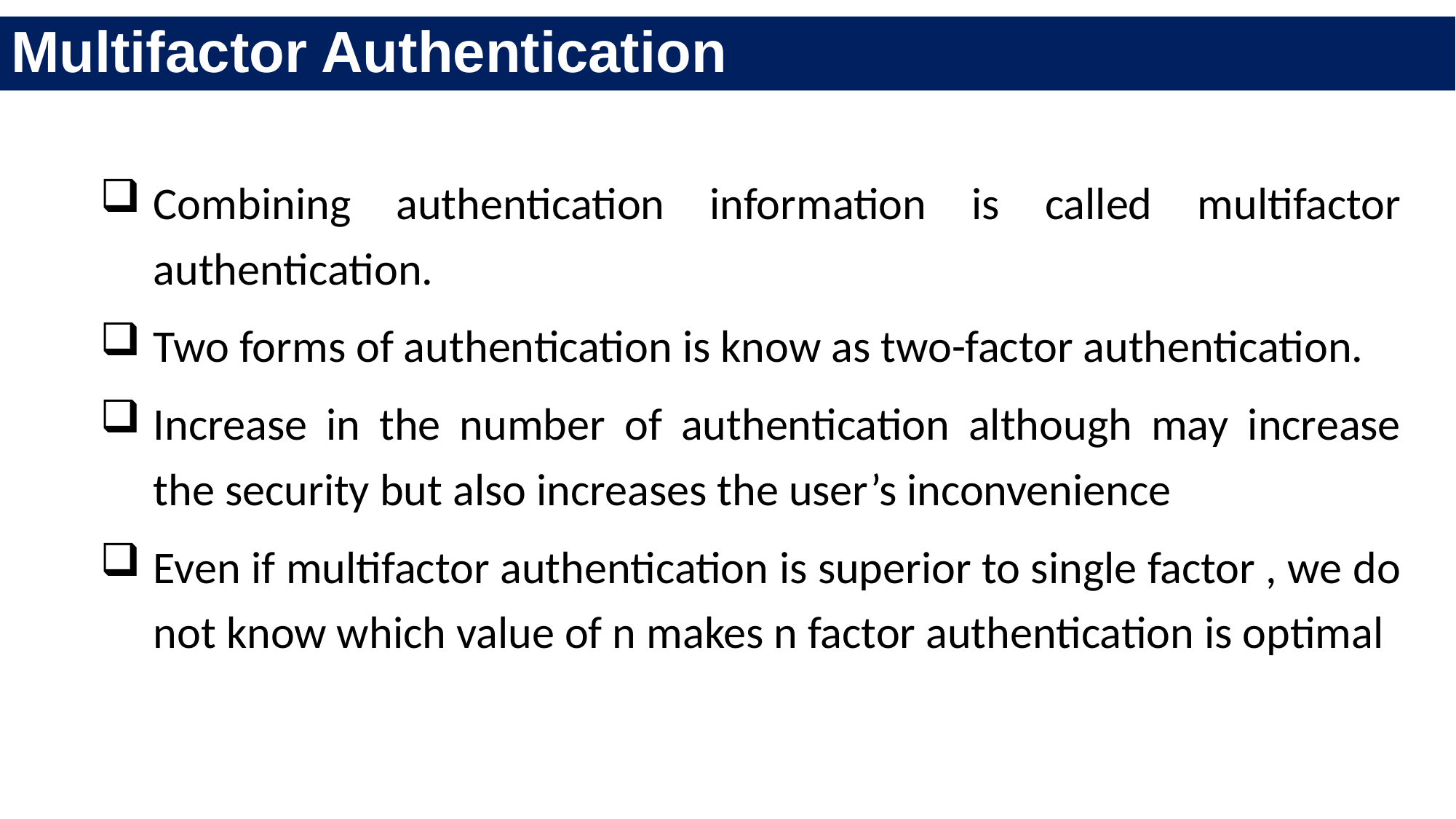

# Multifactor Authentication
Combining authentication information is called multifactor authentication.
Two forms of authentication is know as two-factor authentication.
Increase in the number of authentication although may increase the security but also increases the user’s inconvenience
Even if multifactor authentication is superior to single factor , we do not know which value of n makes n factor authentication is optimal